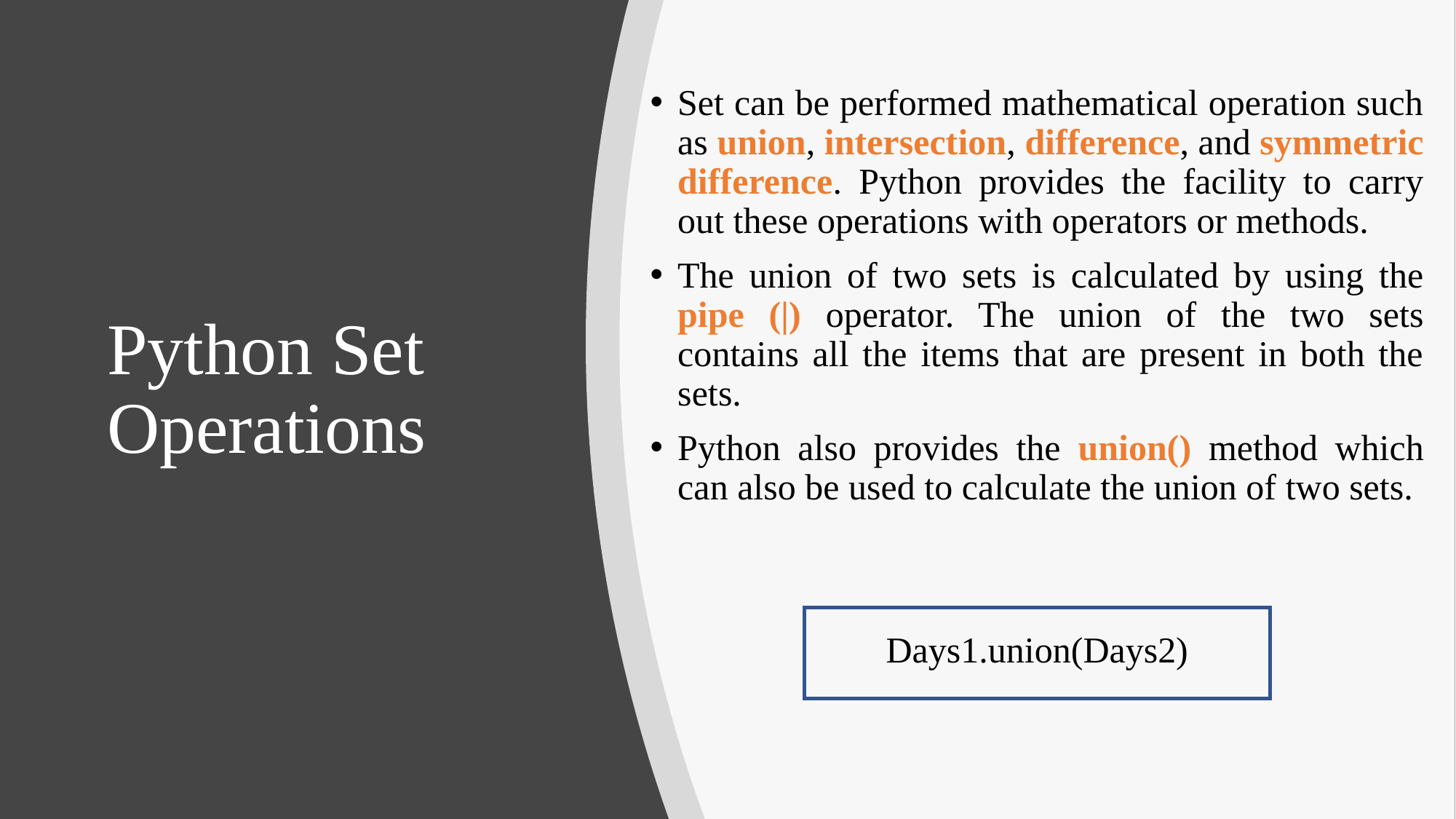

Set can be performed mathematical operation such as union, intersection, difference, and symmetric difference. Python provides the facility to carry out these operations with operators or methods.
The union of two sets is calculated by using the pipe (|) operator. The union of the two sets contains all the items that are present in both the sets.
Python also provides the union() method which can also be used to calculate the union of two sets.

Days1.union(Days2)
# Python Set Operations